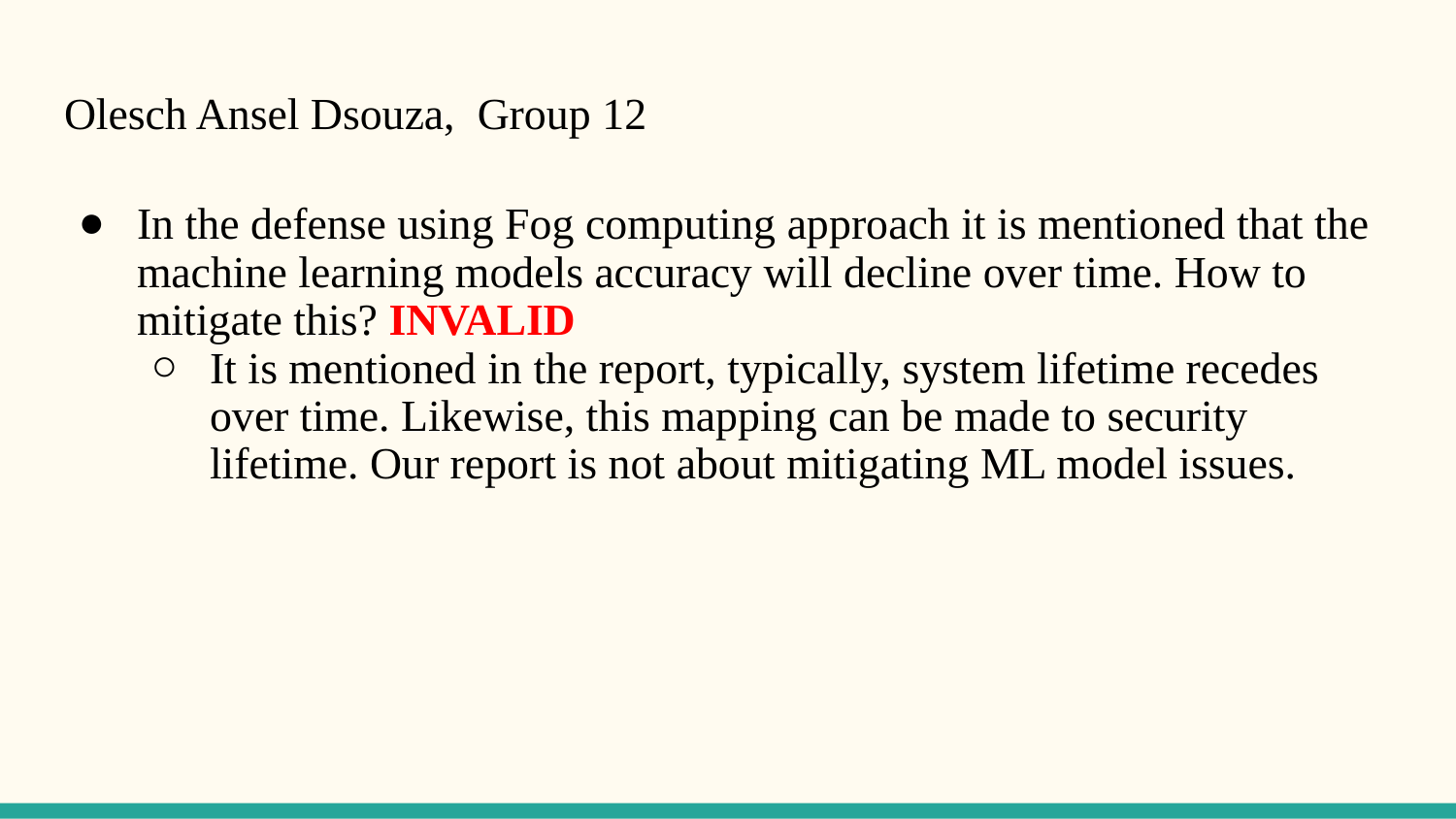

# Olesch Ansel Dsouza,  Group 12

In the defense using Fog computing approach it is mentioned that the machine learning models accuracy will decline over time. How to mitigate this? INVALID
It is mentioned in the report, typically, system lifetime recedes over time. Likewise, this mapping can be made to security lifetime. Our report is not about mitigating ML model issues.